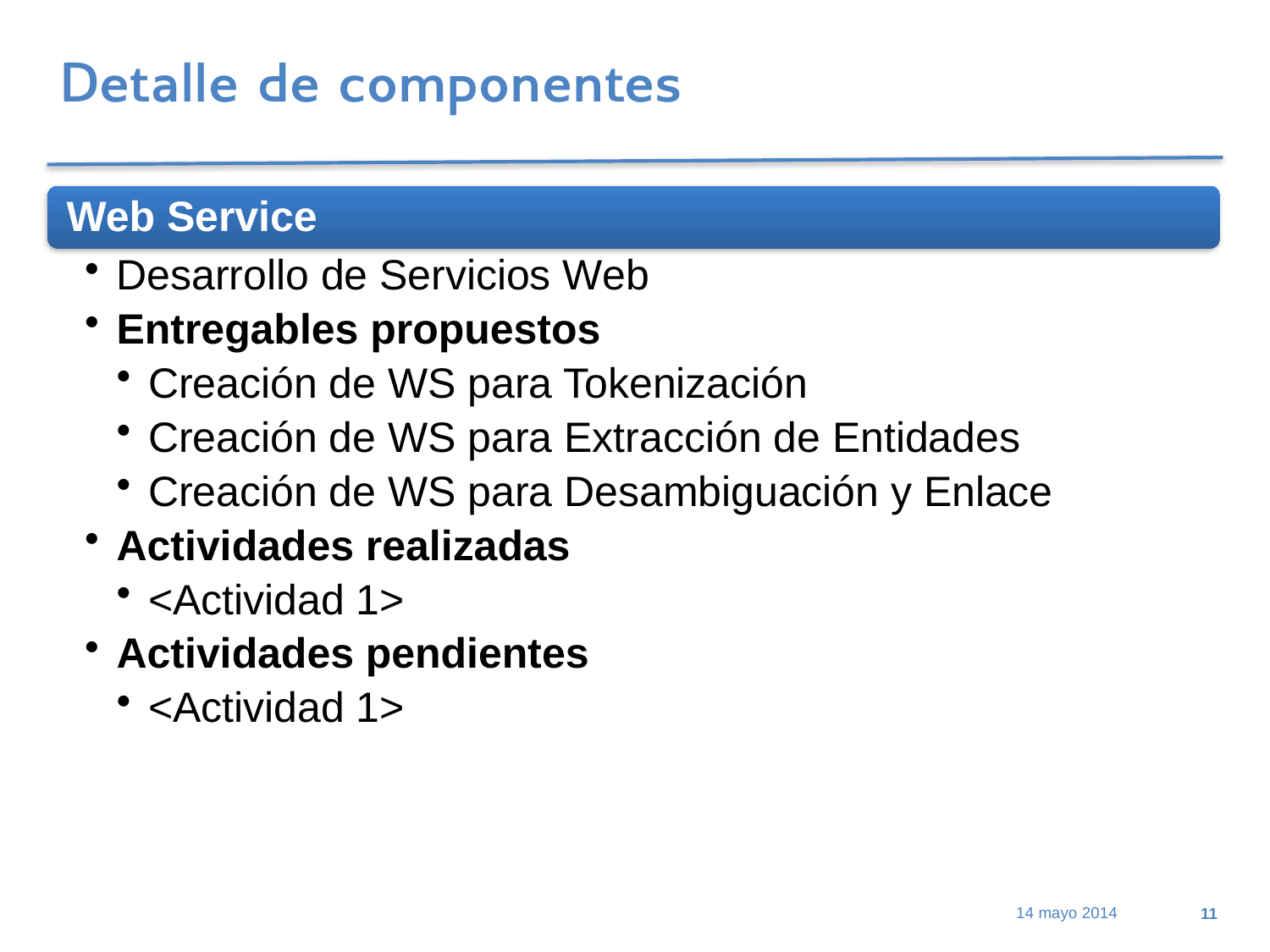

# Detalle de componentes
Web Service
Desarrollo de Servicios Web
Entregables propuestos
Creación de WS para Tokenización
Creación de WS para Extracción de Entidades
Creación de WS para Desambiguación y Enlace
Actividades realizadas
<Actividad 1>
Actividades pendientes
<Actividad 1>
11